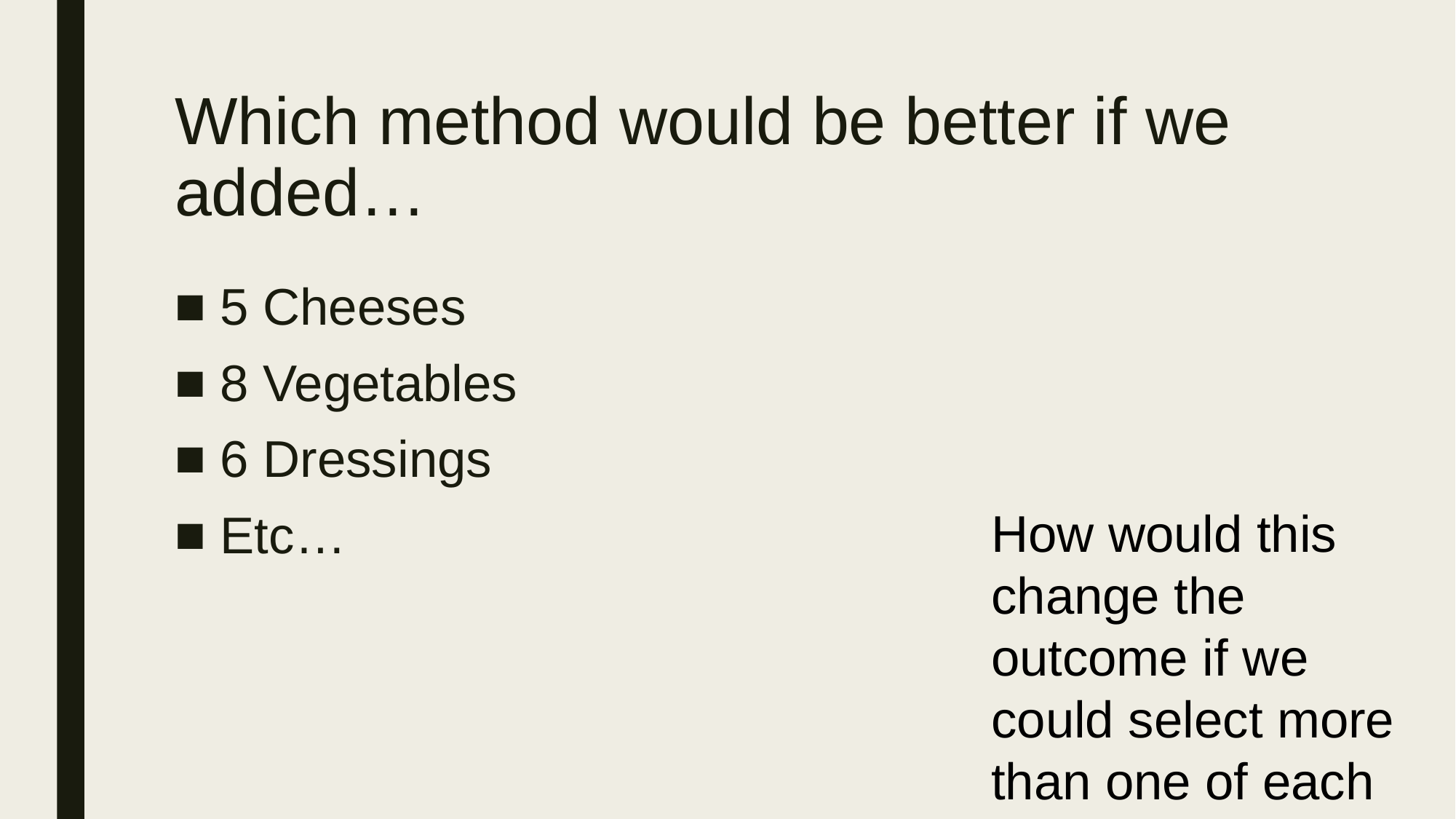

# Which method would be better if we added…
5 Cheeses
8 Vegetables
6 Dressings
Etc…

How would this change the outcome if we could select more than one of each item?